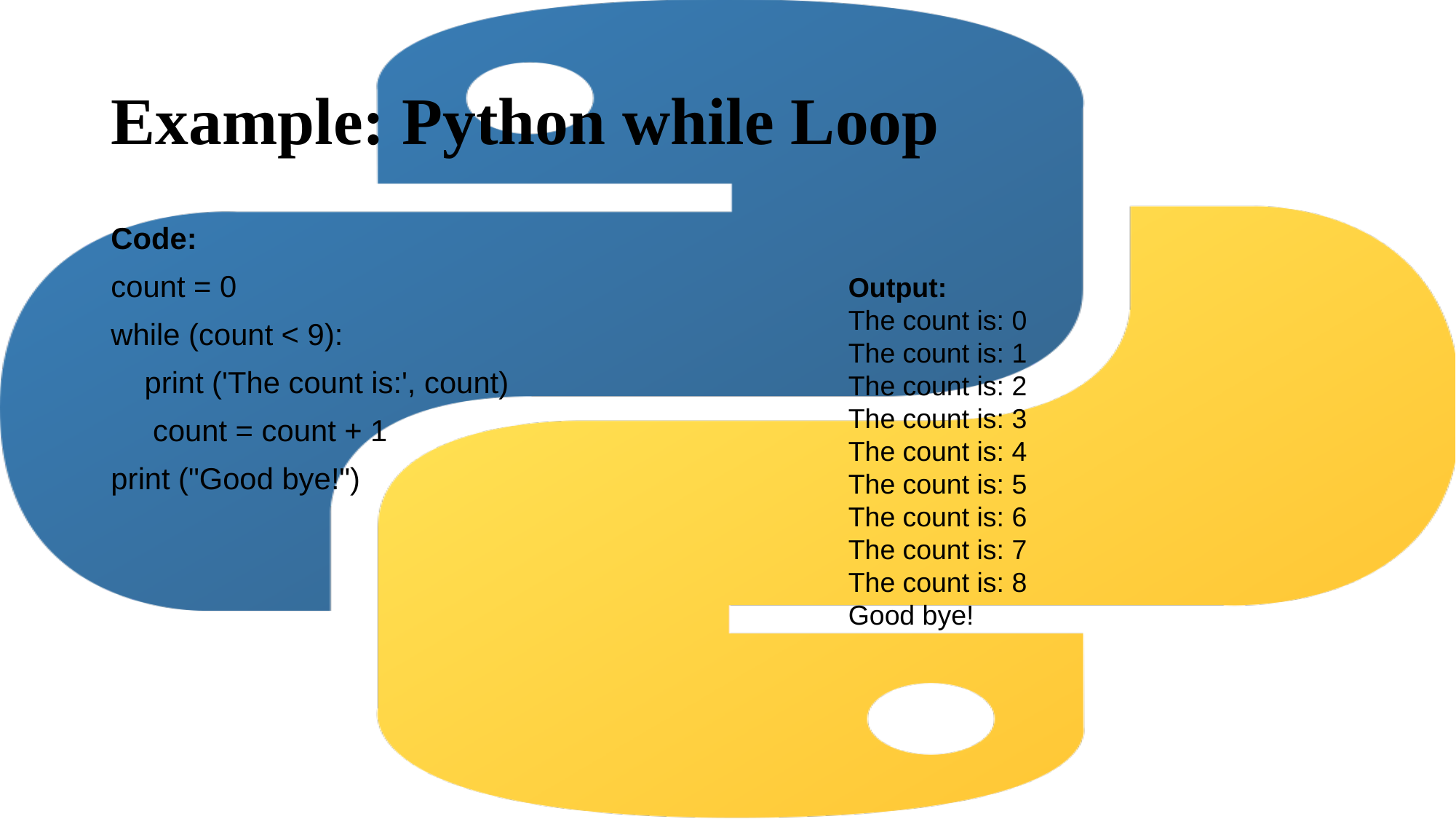

# Example: Python while Loop
Code:
count = 0
while (count < 9):
    print ('The count is:', count)
     count = count + 1
print ("Good bye!")

Output:
The count is: 0
The count is: 1
The count is: 2
The count is: 3
The count is: 4
The count is: 5
The count is: 6
The count is: 7
The count is: 8
Good bye!